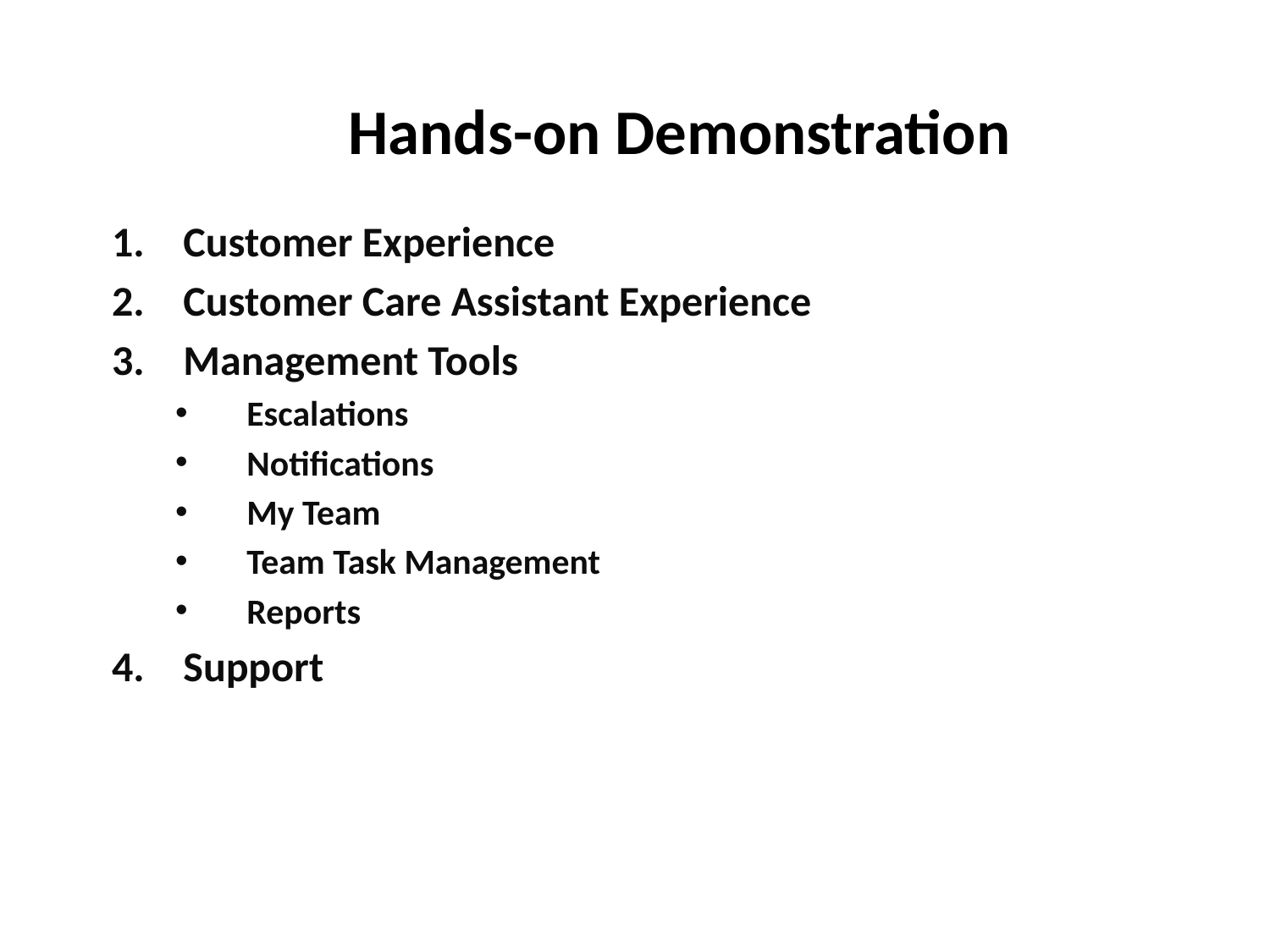

# Hands-on Demonstration
Customer Experience
Customer Care Assistant Experience
Management Tools
Escalations
Notifications
My Team
Team Task Management
Reports
Support